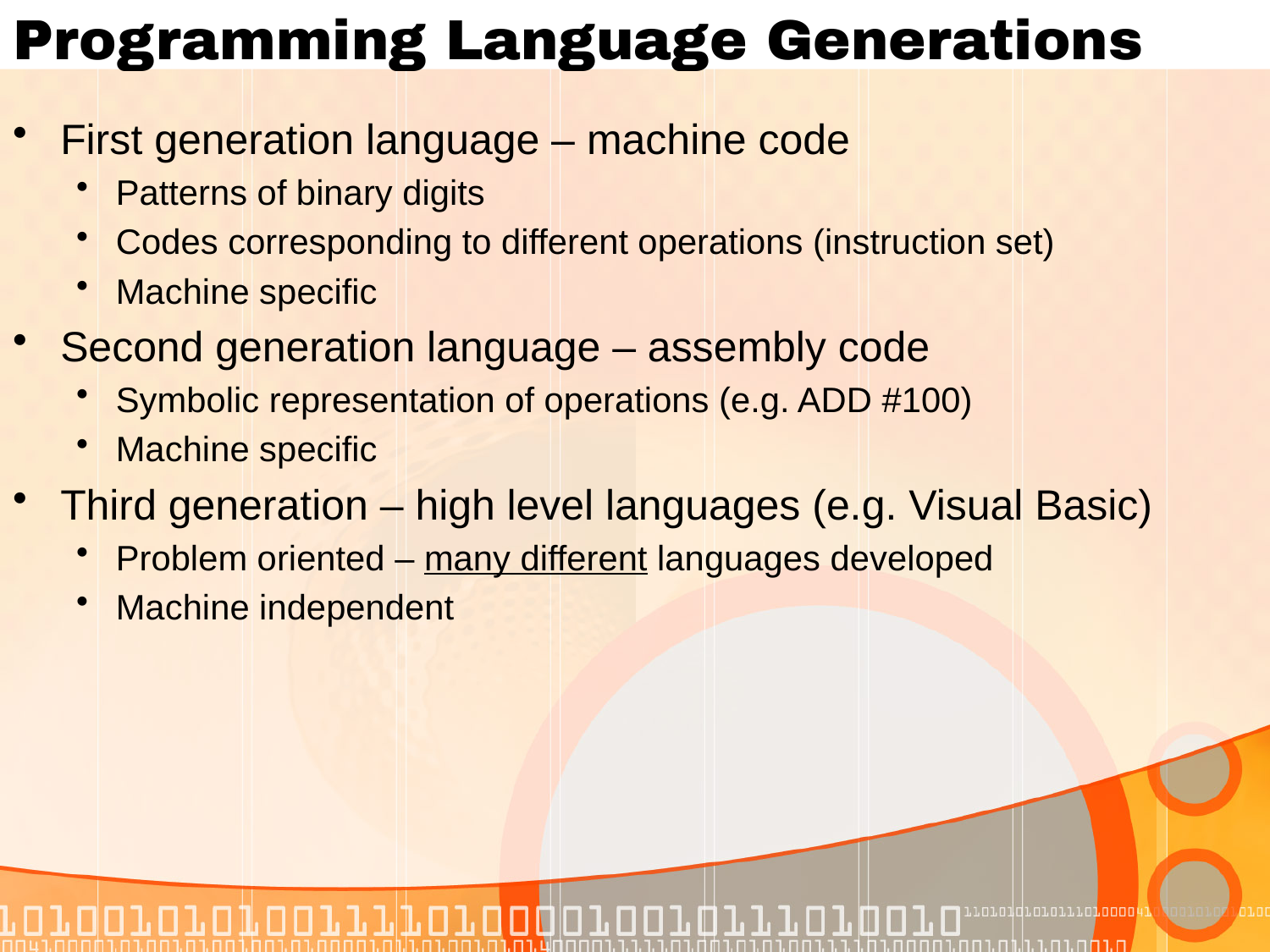

# Programming Language Generations
First generation language – machine code
Patterns of binary digits
Codes corresponding to different operations (instruction set)
Machine specific
Second generation language – assembly code
Symbolic representation of operations (e.g. ADD #100)
Machine specific
Third generation – high level languages (e.g. Visual Basic)
Problem oriented – many different languages developed
Machine independent